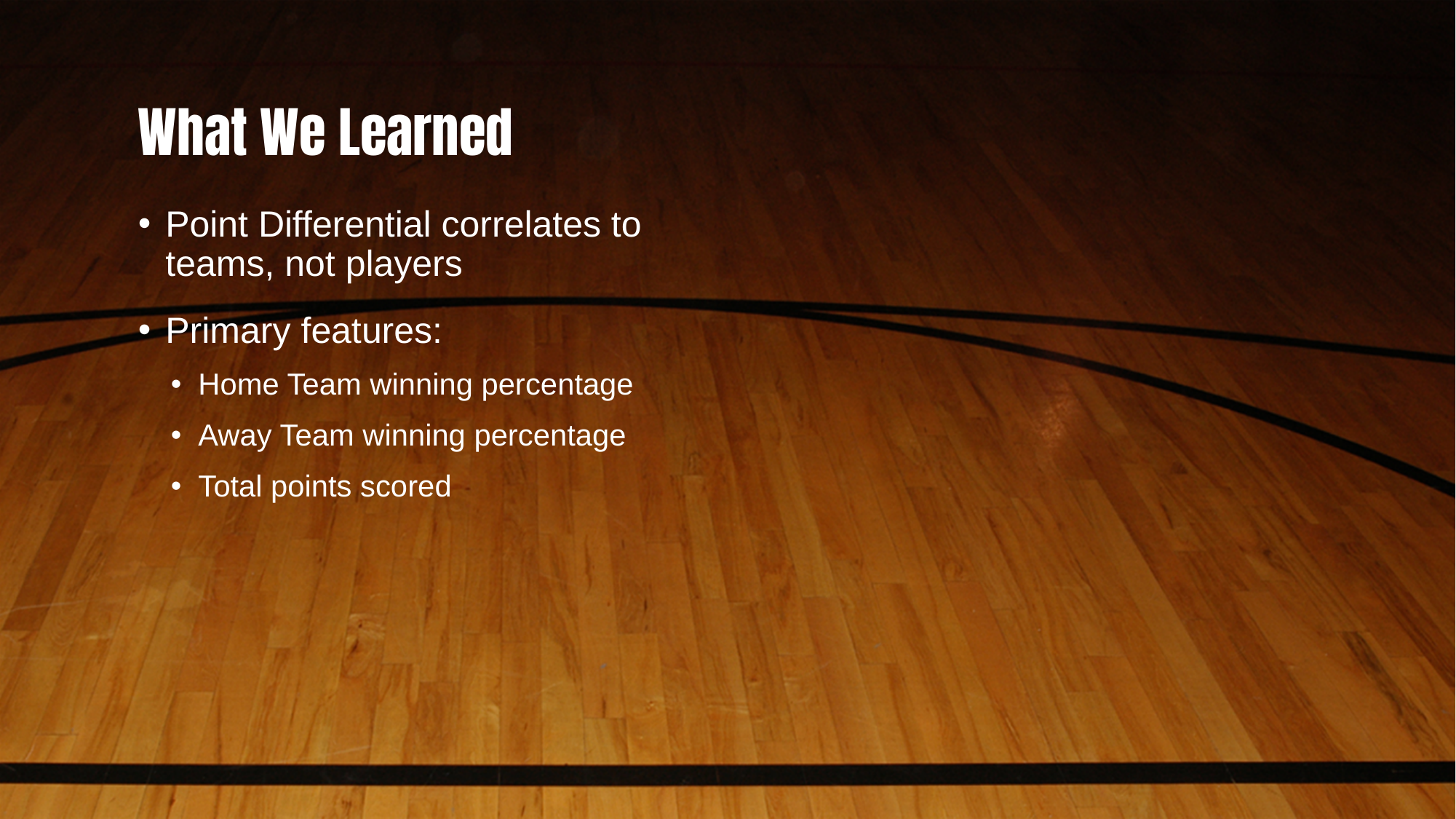

# What We Learned
Point Differential correlates to teams, not players
Primary features:
Home Team winning percentage
Away Team winning percentage
Total points scored